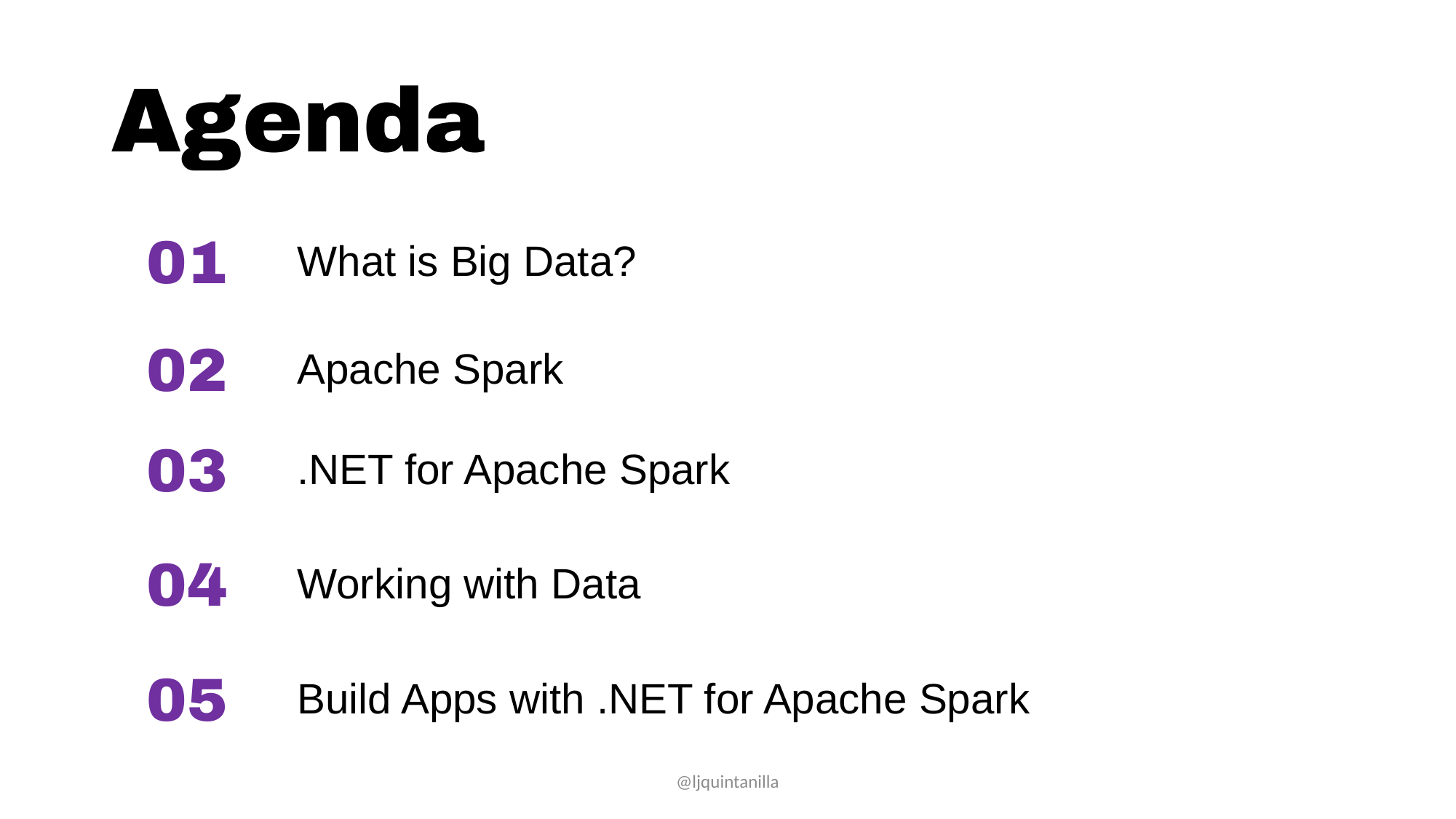

# Agenda
01
What is Big Data?
02
Apache Spark
03
.NET for Apache Spark
04
Working with Data
05
Build Apps with .NET for Apache Spark
@ljquintanilla